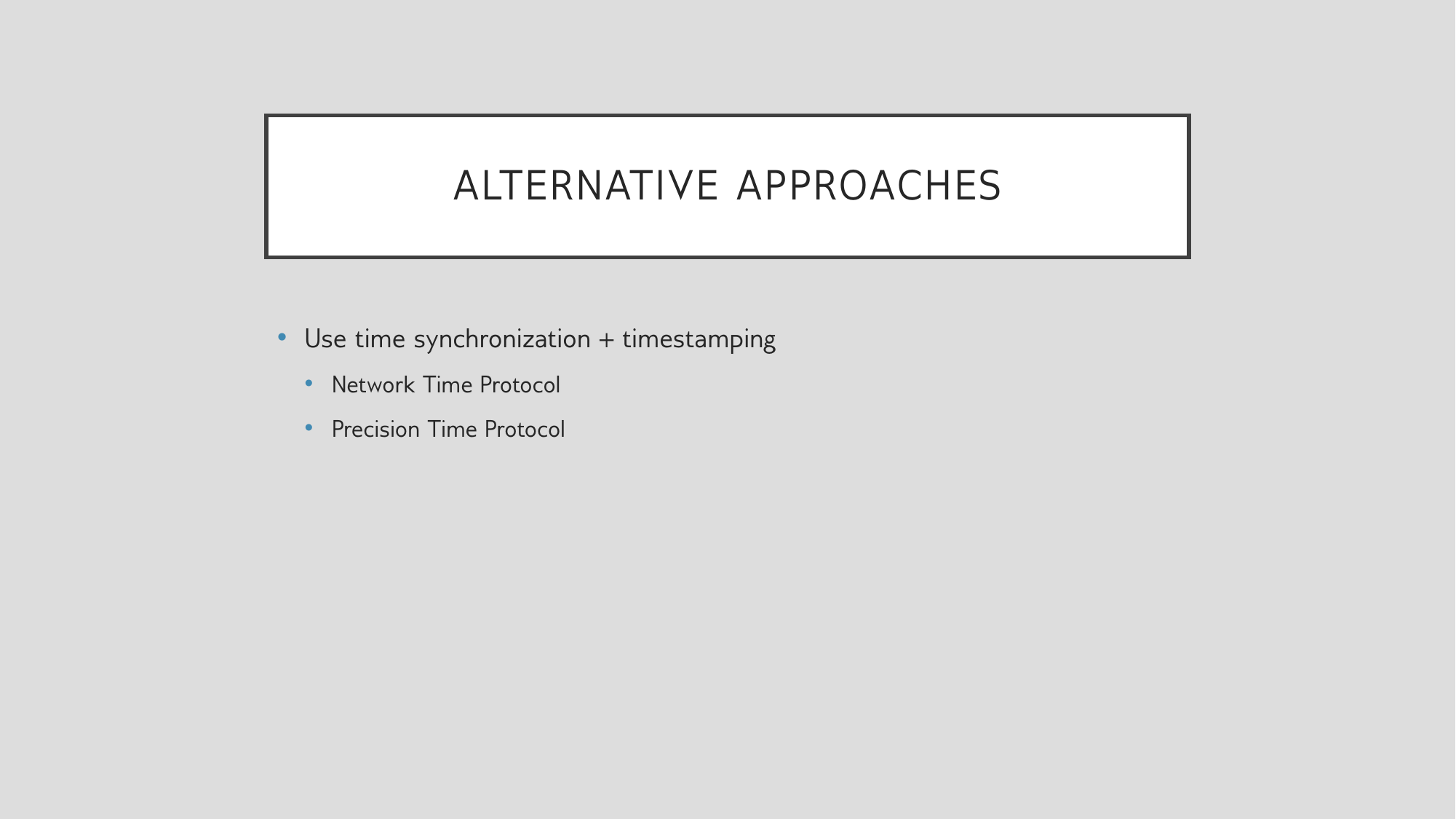

# Alternative approaches
Use time synchronization + timestamping
Network Time Protocol
Precision Time Protocol